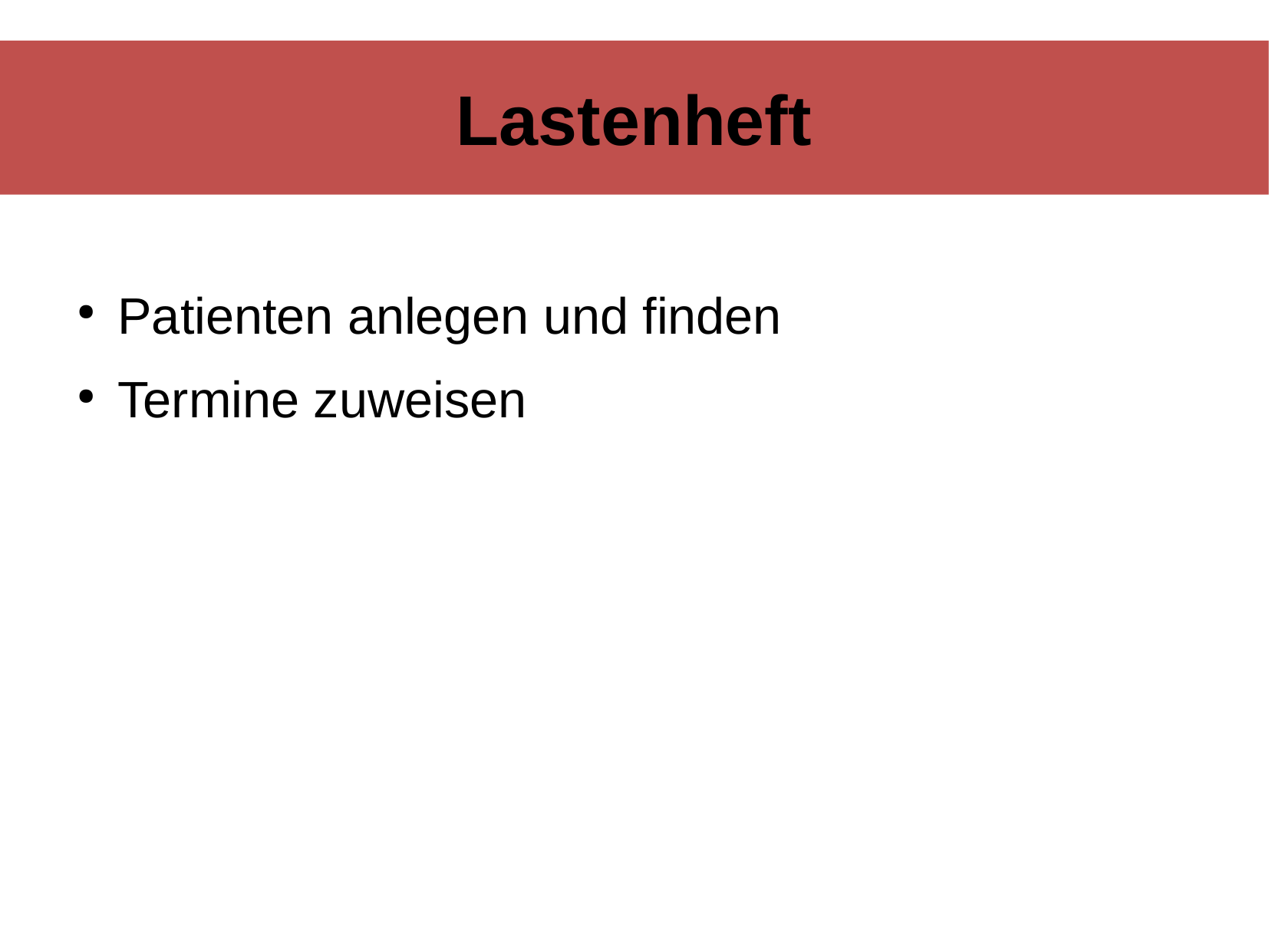

Lastenheft

Patienten anlegen und finden
Termine zuweisen